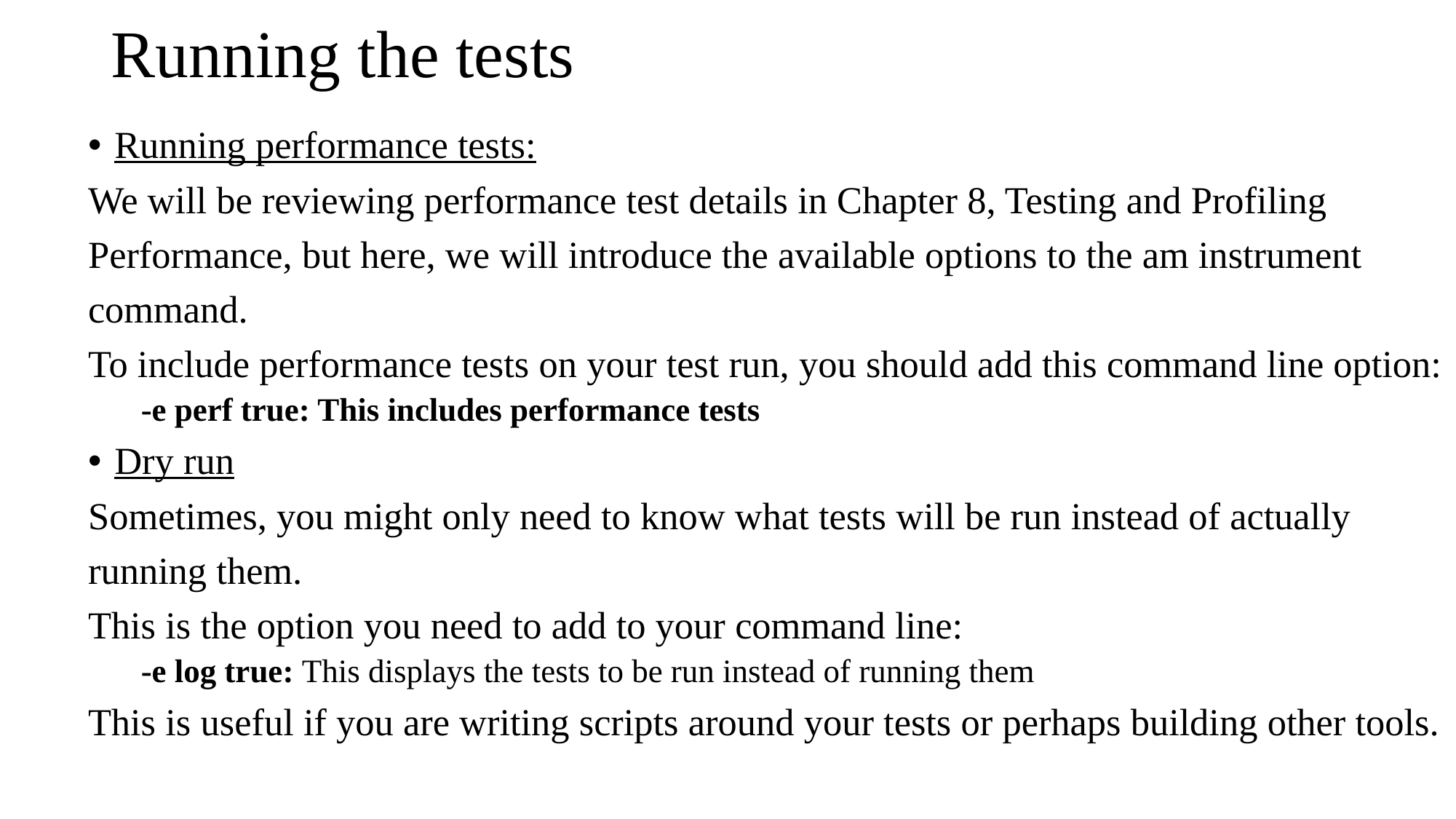

# Running the tests
Running performance tests:
We will be reviewing performance test details in Chapter 8, Testing and Profiling
Performance, but here, we will introduce the available options to the am instrument
command.
To include performance tests on your test run, you should add this command line option:
-e perf true: This includes performance tests
Dry run
Sometimes, you might only need to know what tests will be run instead of actually
running them.
This is the option you need to add to your command line:
-e log true: This displays the tests to be run instead of running them
This is useful if you are writing scripts around your tests or perhaps building other tools.